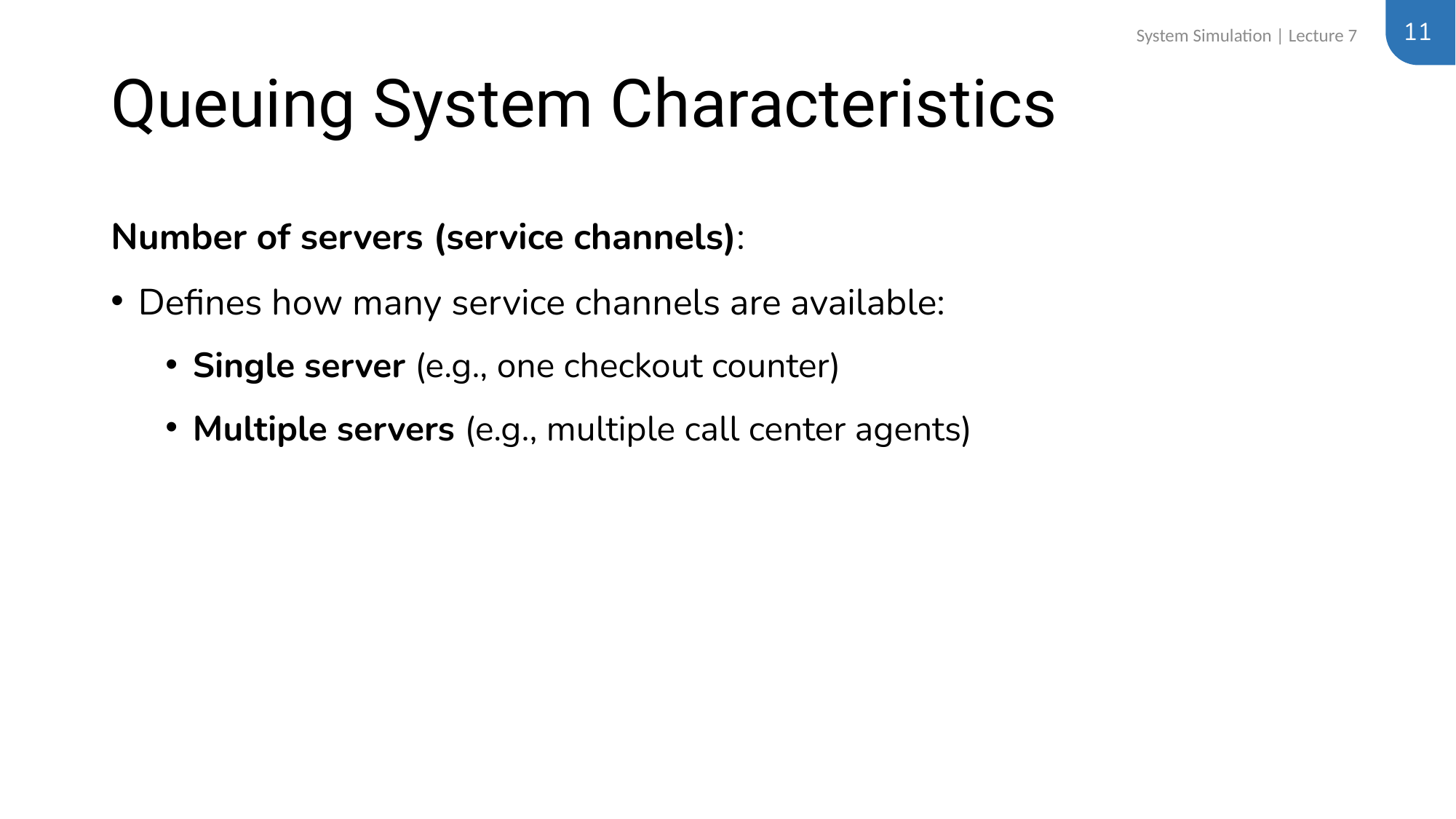

11
System Simulation | Lecture 7
# Queuing System Characteristics
Number of servers (service channels):
Defines how many service channels are available:
Single server (e.g., one checkout counter)
Multiple servers (e.g., multiple call center agents)